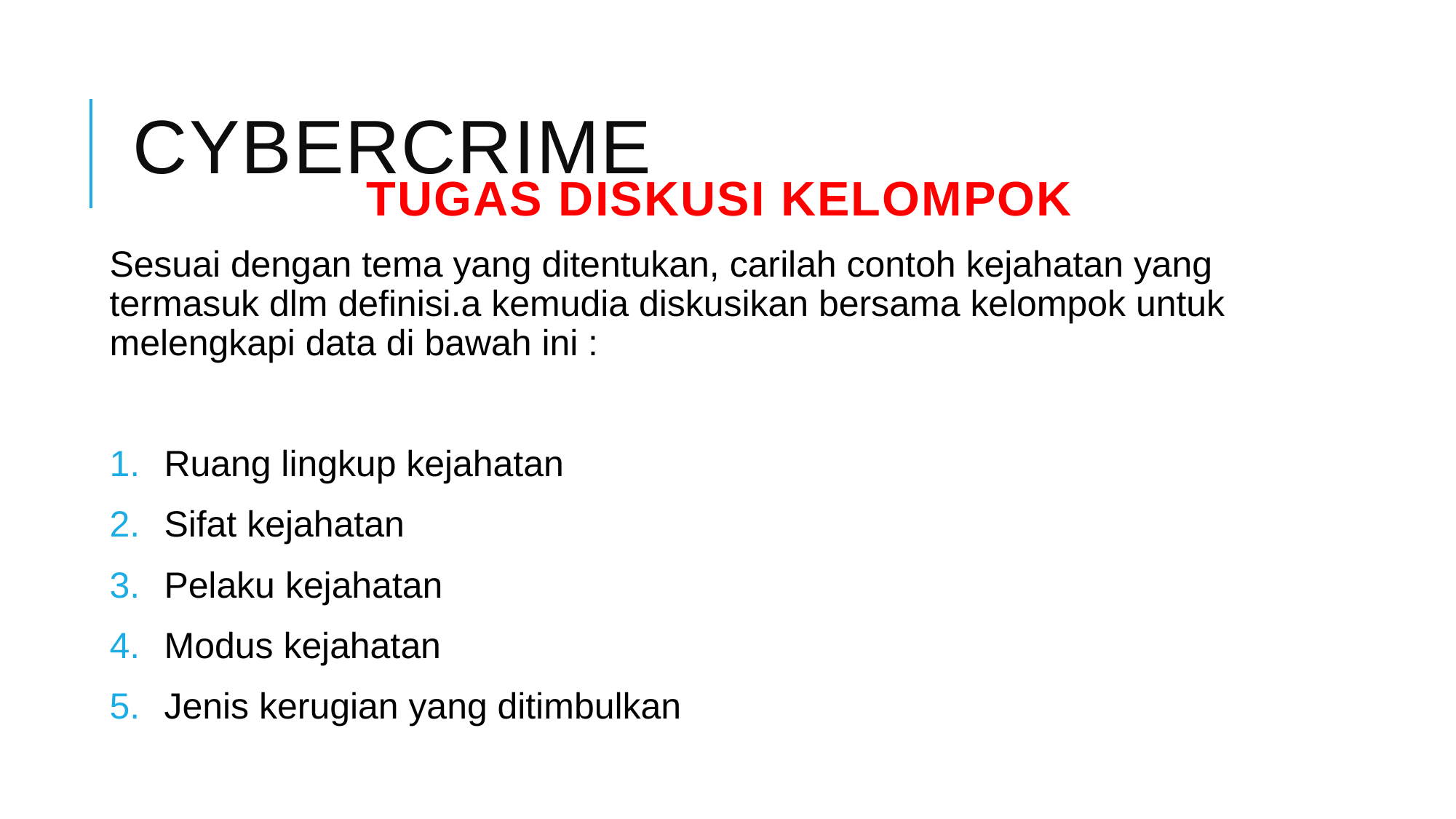

# cybercrime
TUGAS DISKUSI KELOMPOK
Sesuai dengan tema yang ditentukan, carilah contoh kejahatan yang termasuk dlm definisi.a kemudia diskusikan bersama kelompok untuk melengkapi data di bawah ini :

Ruang lingkup kejahatan
Sifat kejahatan
Pelaku kejahatan
Modus kejahatan
Jenis kerugian yang ditimbulkan